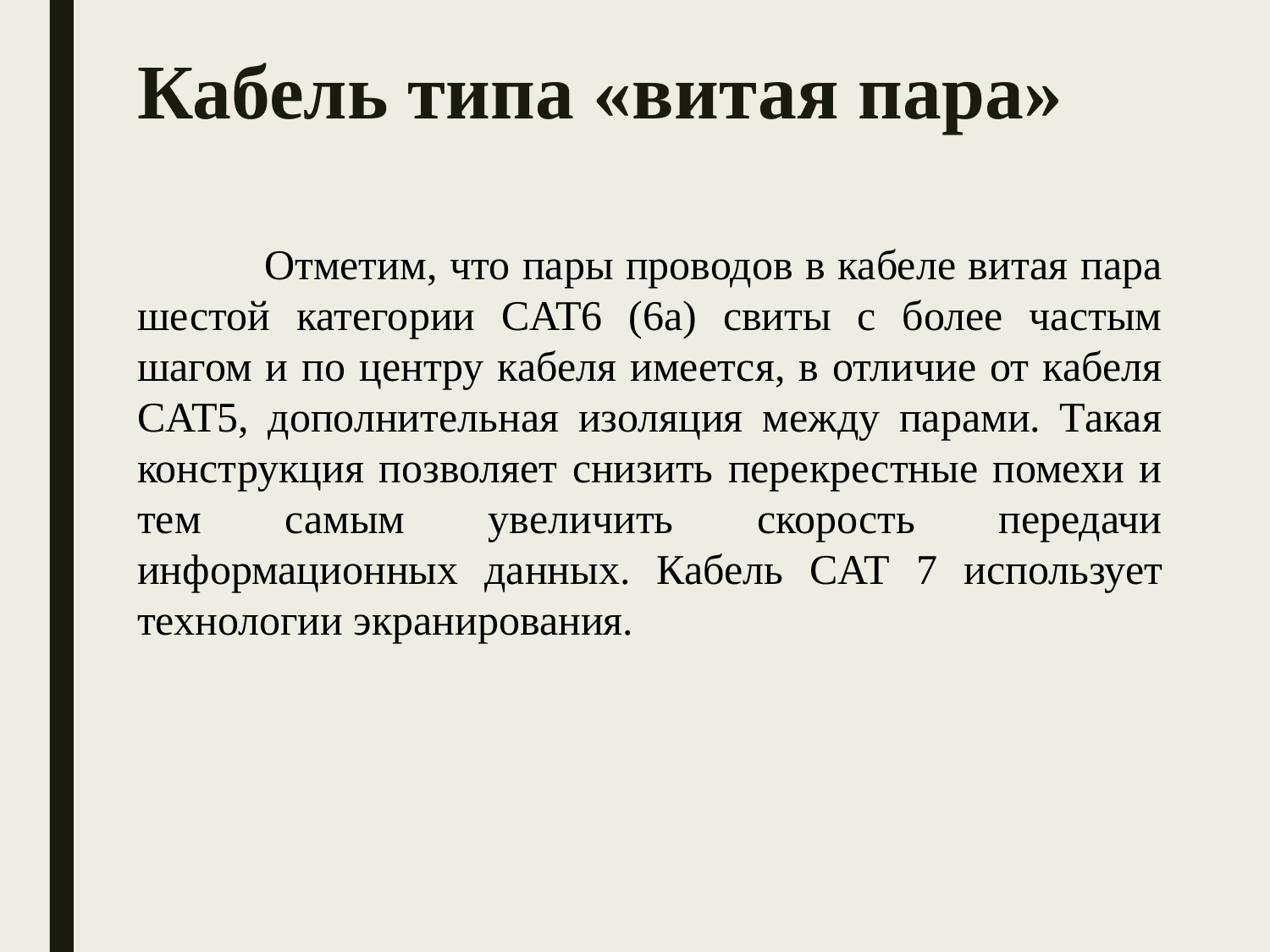

Кабель типа «витая пара»
	Отметим, что пары проводов в кабеле витая пара шестой категории CAT6 (6а) свиты с более частым шагом и по центру кабеля имеется, в отличие от кабеля CAT5, дополнительная изоляция между парами. Такая конструкция позволяет снизить перекрестные помехи и тем самым увеличить скорость передачи информационных данных. Кабель CAT 7 использует технологии экранирования.